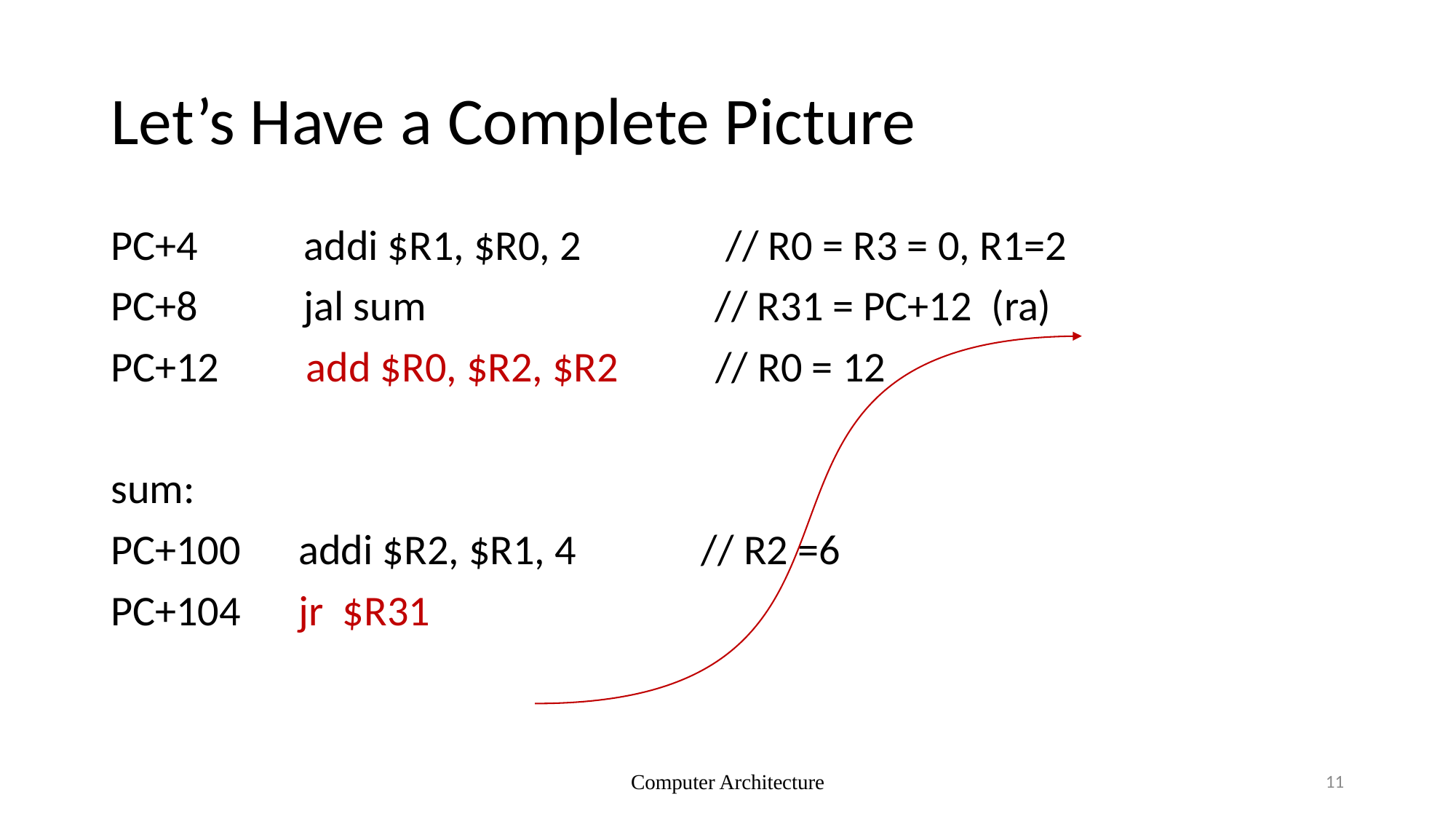

# Let’s Have a Complete Picture
PC+4           addi $R1, $R0, 2               // R0 = R3 = 0, R1=2
PC+8           jal sum                              // R31 = PC+12  (ra)
PC+12         add $R0, $R2, $R2          // R0 = 12

sum:
PC+100      addi $R2, $R1, 4             // R2 =6
PC+104      jr  $R31
Computer Architecture
11